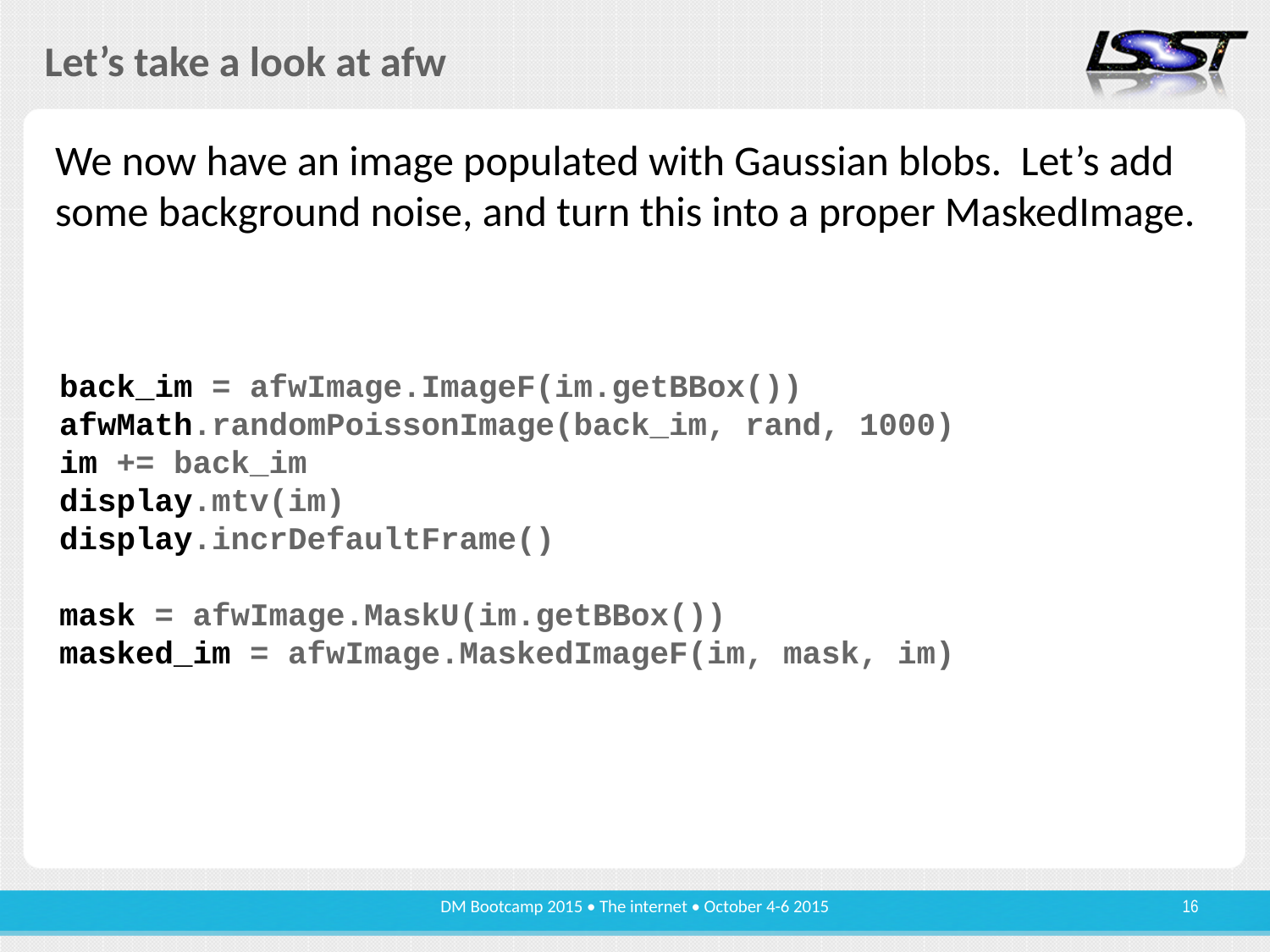

# Let’s take a look at afw
We now have an image populated with Gaussian blobs.  Let’s add some background noise, and turn this into a proper MaskedImage.

back_im = afwImage.ImageF(im.getBBox())
afwMath.randomPoissonImage(back_im, rand, 1000)
im += back_im
display.mtv(im)
display.incrDefaultFrame()

mask = afwImage.MaskU(im.getBBox())
masked_im = afwImage.MaskedImageF(im, mask, im)